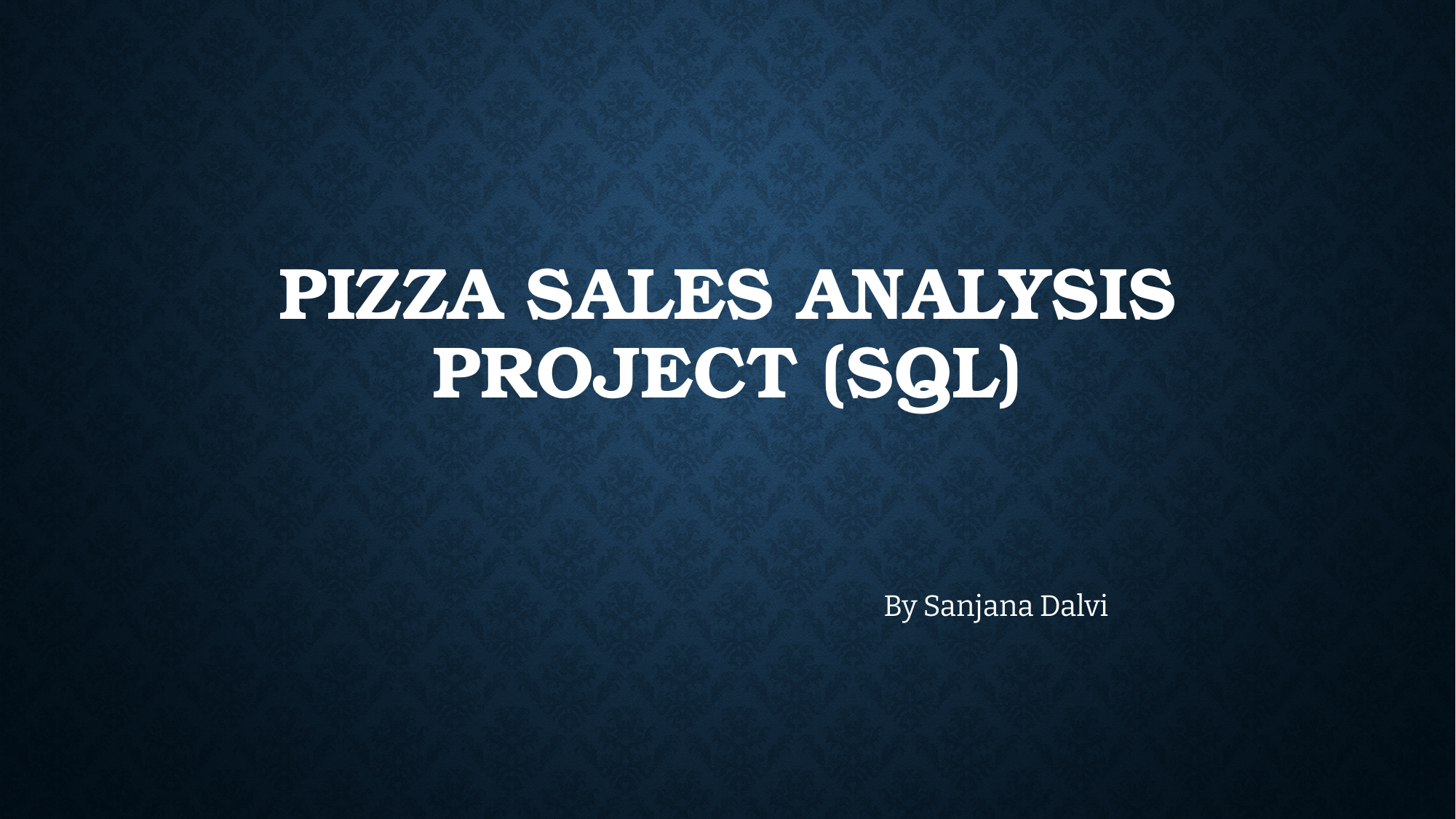

# Pizza sales analysis project (sql)
By Sanjana Dalvi